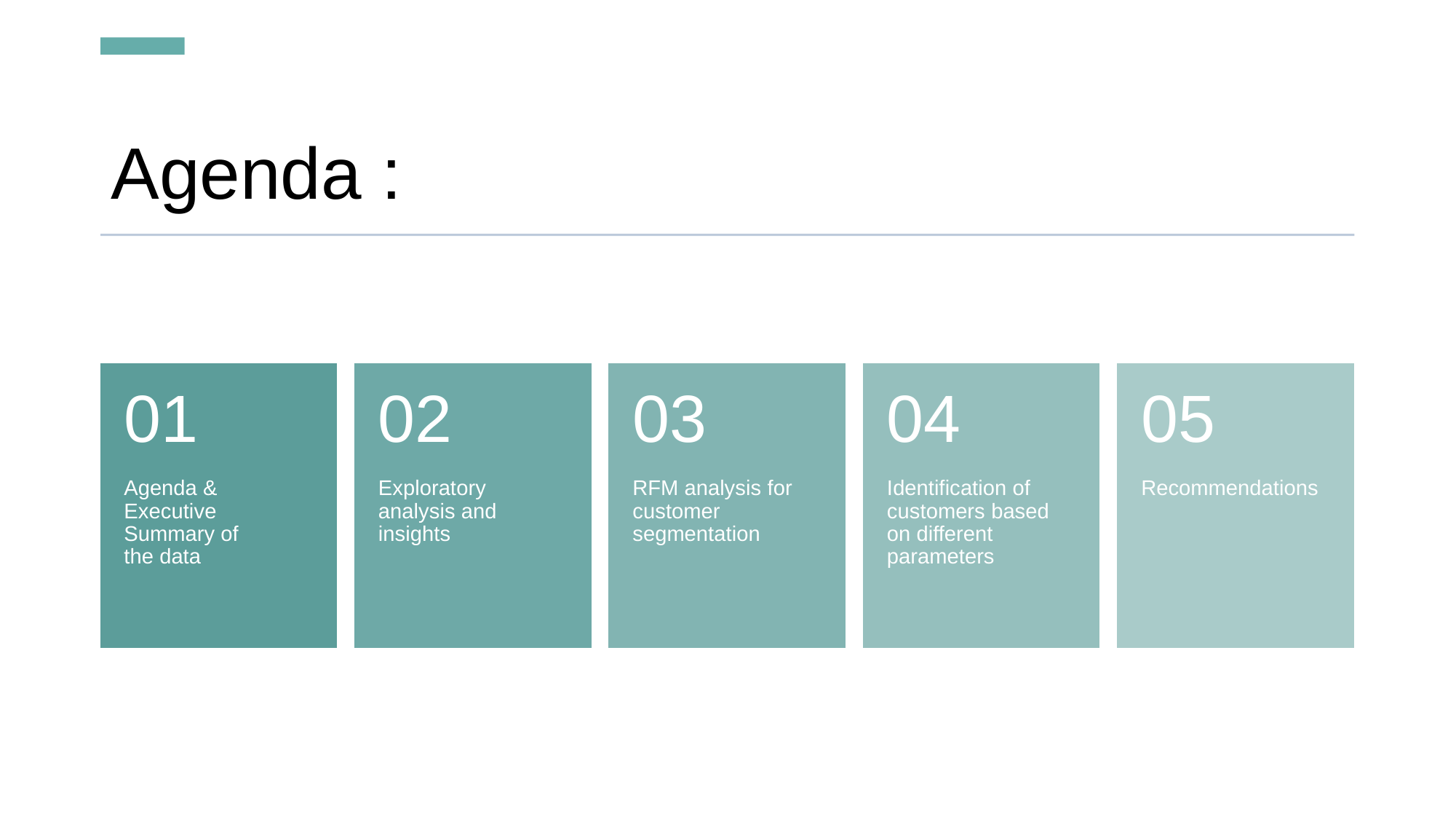

# Agenda :

Agenda & Executive Summary of the data
01
Exploratory analysis and insights
02
RFM analysis for customer segmentation
03
Identification of customers based on different parameters
04
Recommendations
05